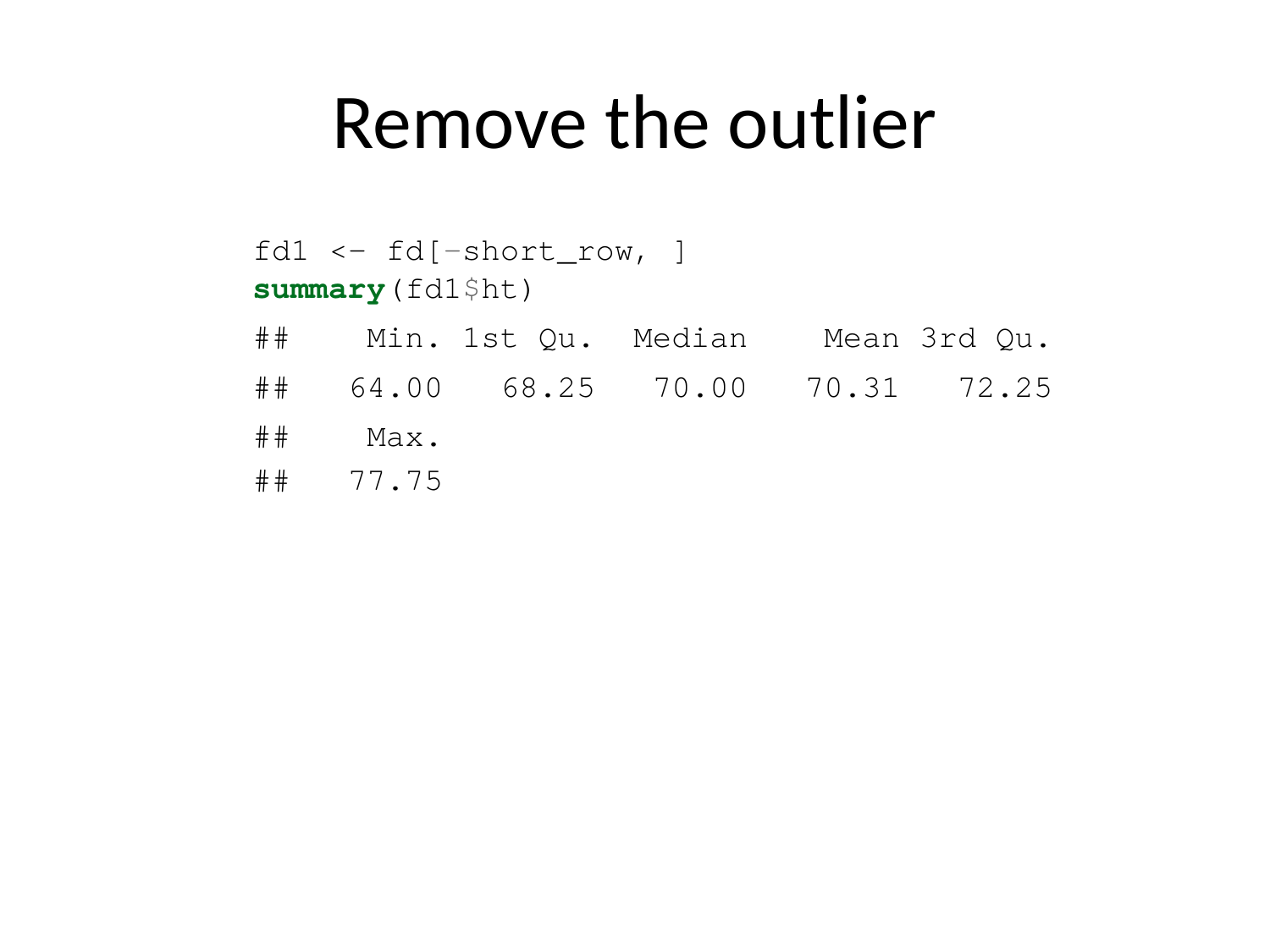

# Remove the outlier
fd1 <- fd[-short_row, ]
summary(fd1$ht)
##    Min. 1st Qu.  Median    Mean 3rd Qu.
##   64.00   68.25   70.00   70.31   72.25
##    Max.
##   77.75